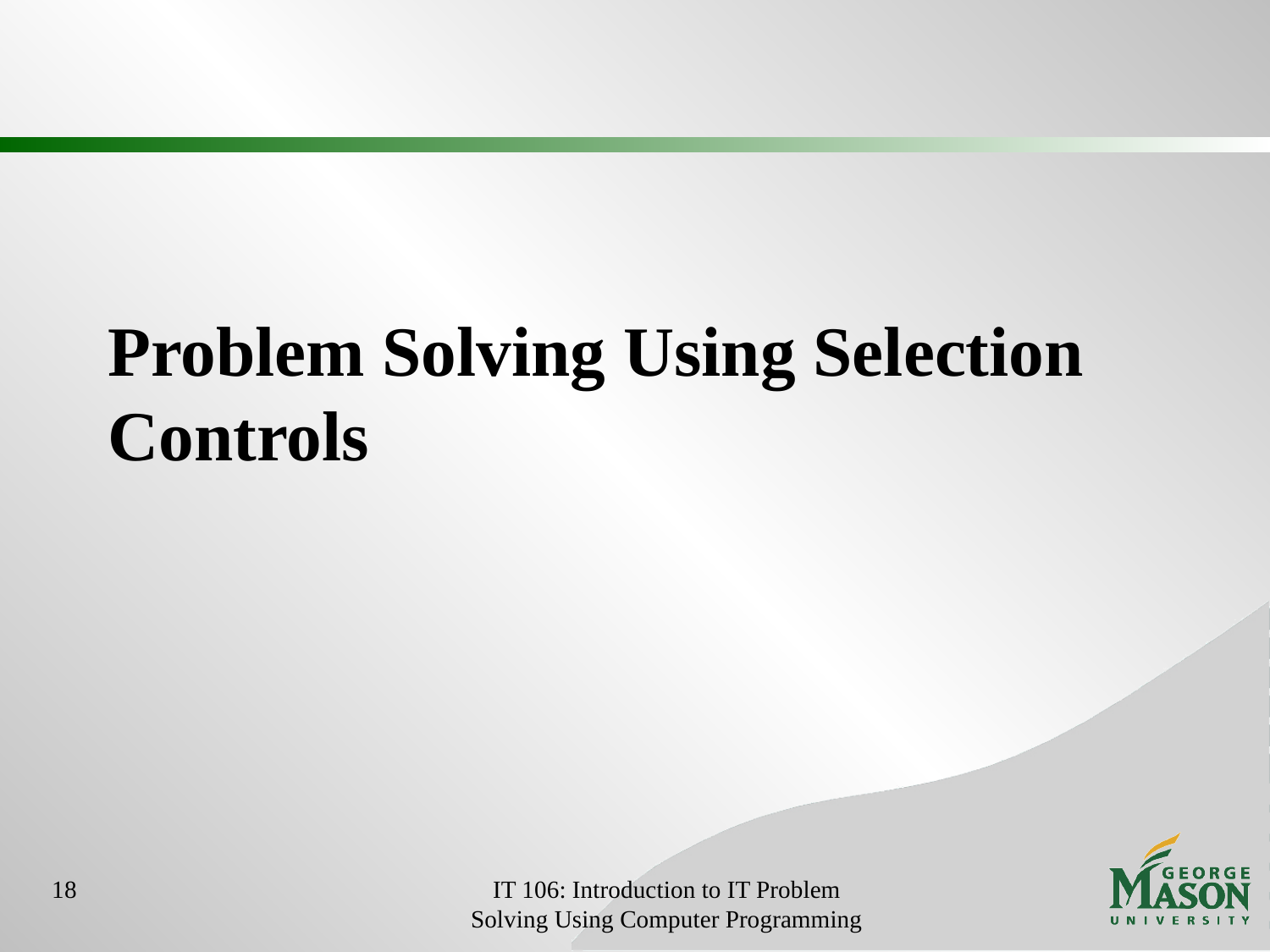

# Problem Solving Using Selection Controls
18
IT 106: Introduction to IT Problem Solving Using Computer Programming